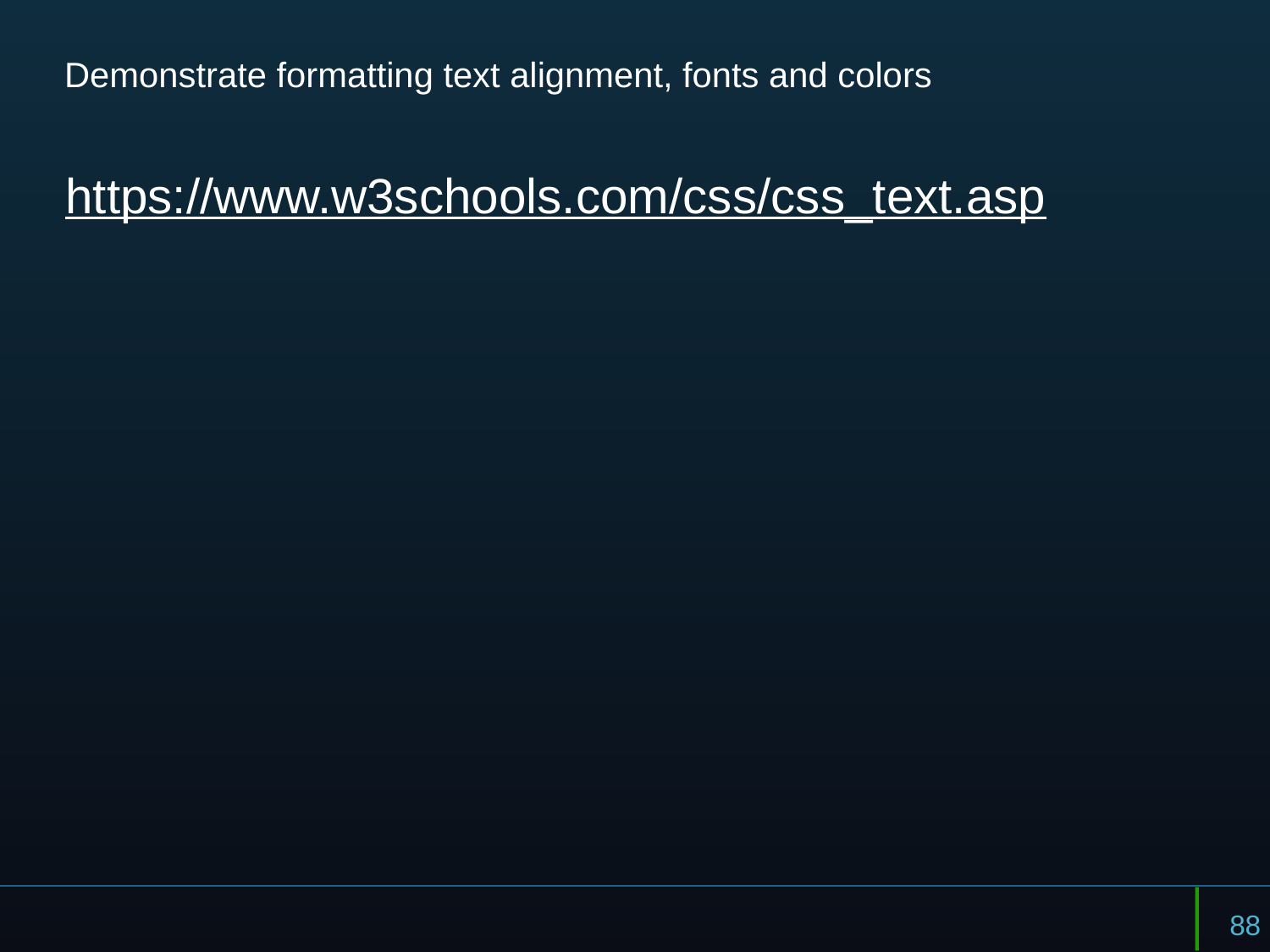

# Demonstrate formatting text alignment, fonts and colors
https://www.w3schools.com/css/css_text.asp
88